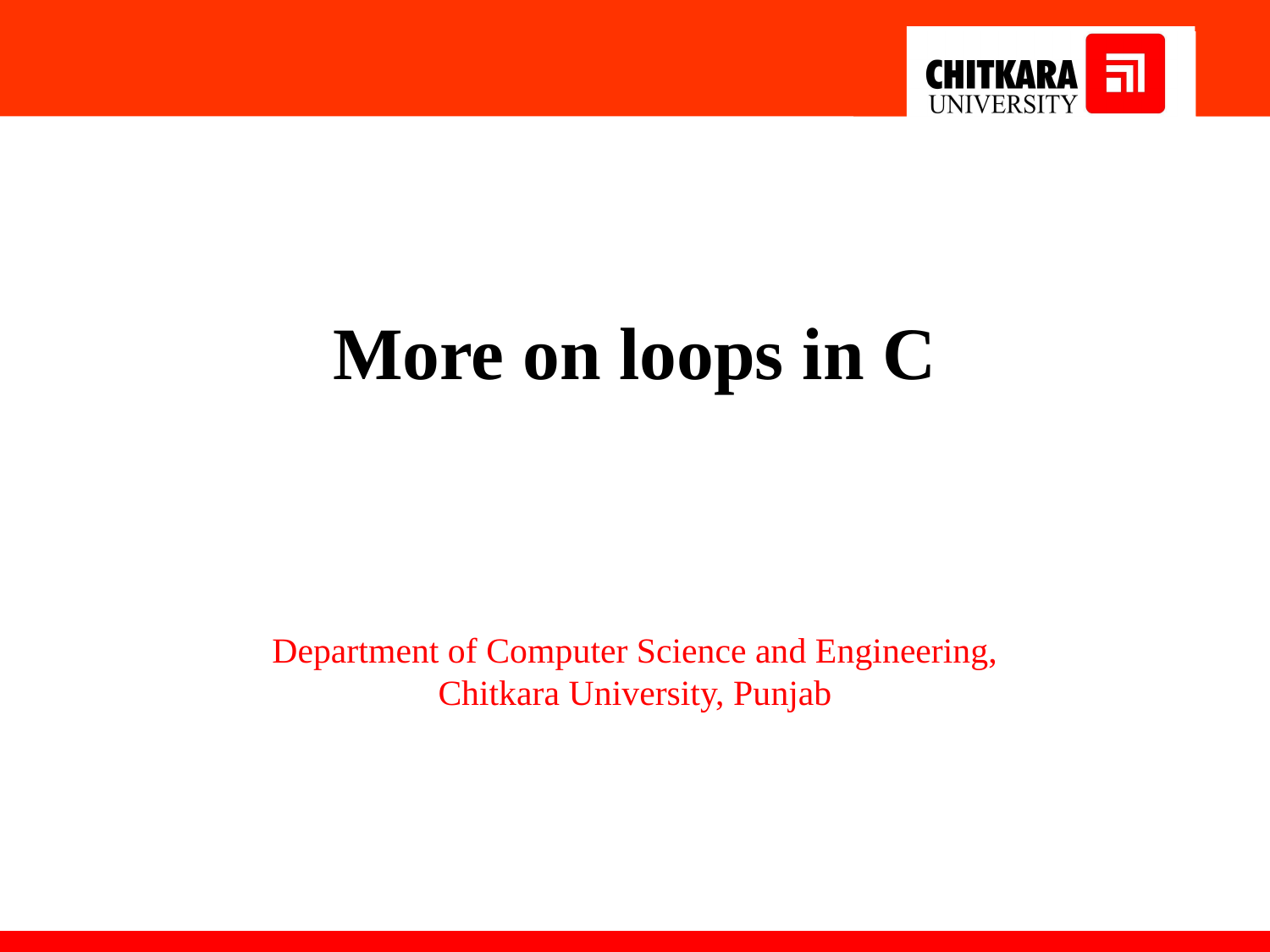

More on loops in C

Department of Computer Science and Engineering,
Chitkara University, Punjab